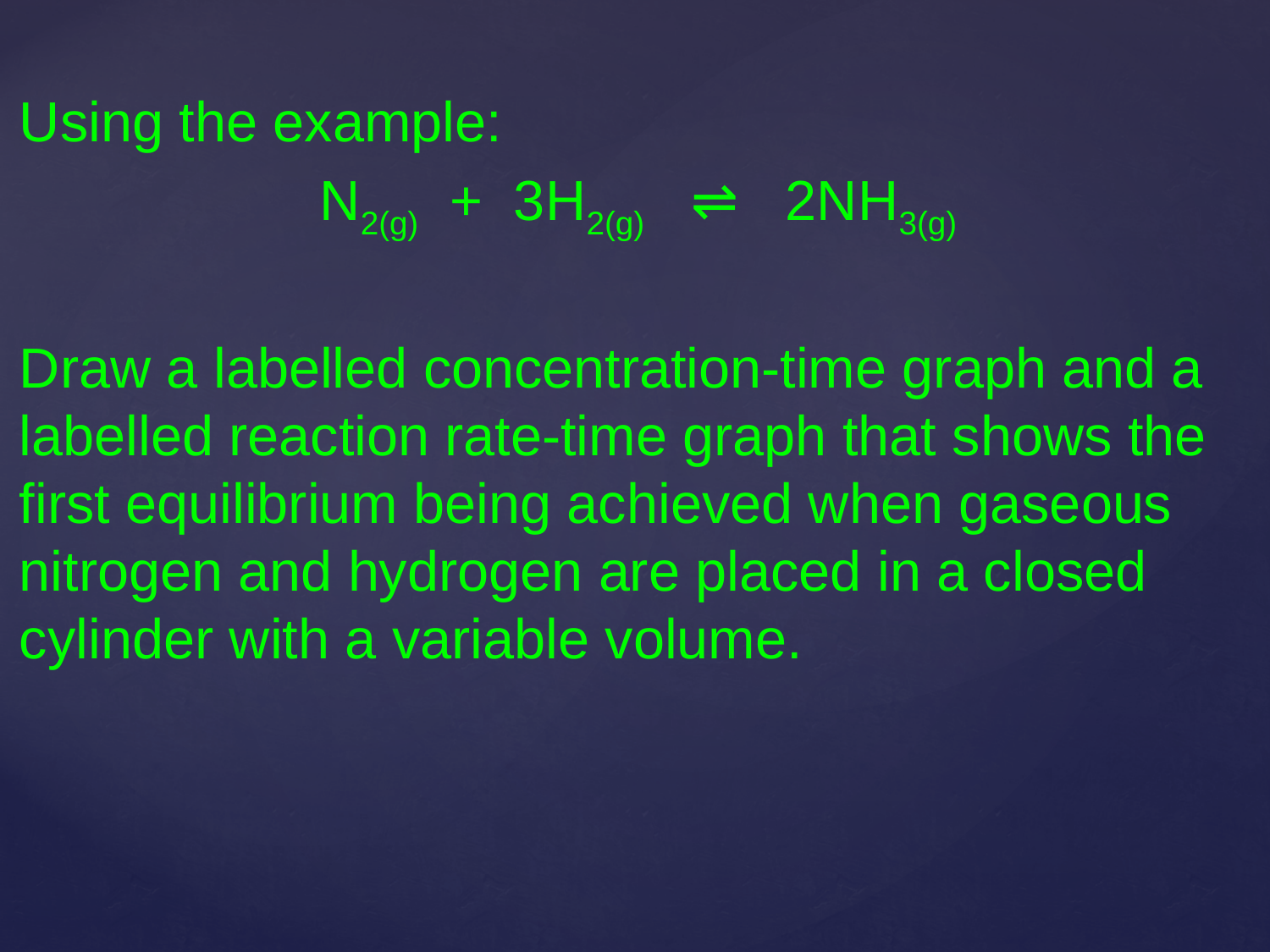

Using the example:
N2(g)  +  3H2(g)   ⇌   2NH3(g)

Draw a labelled concentration-time graph and a labelled reaction rate-time graph that shows the first equilibrium being achieved when gaseous nitrogen and hydrogen are placed in a closed cylinder with a variable volume.